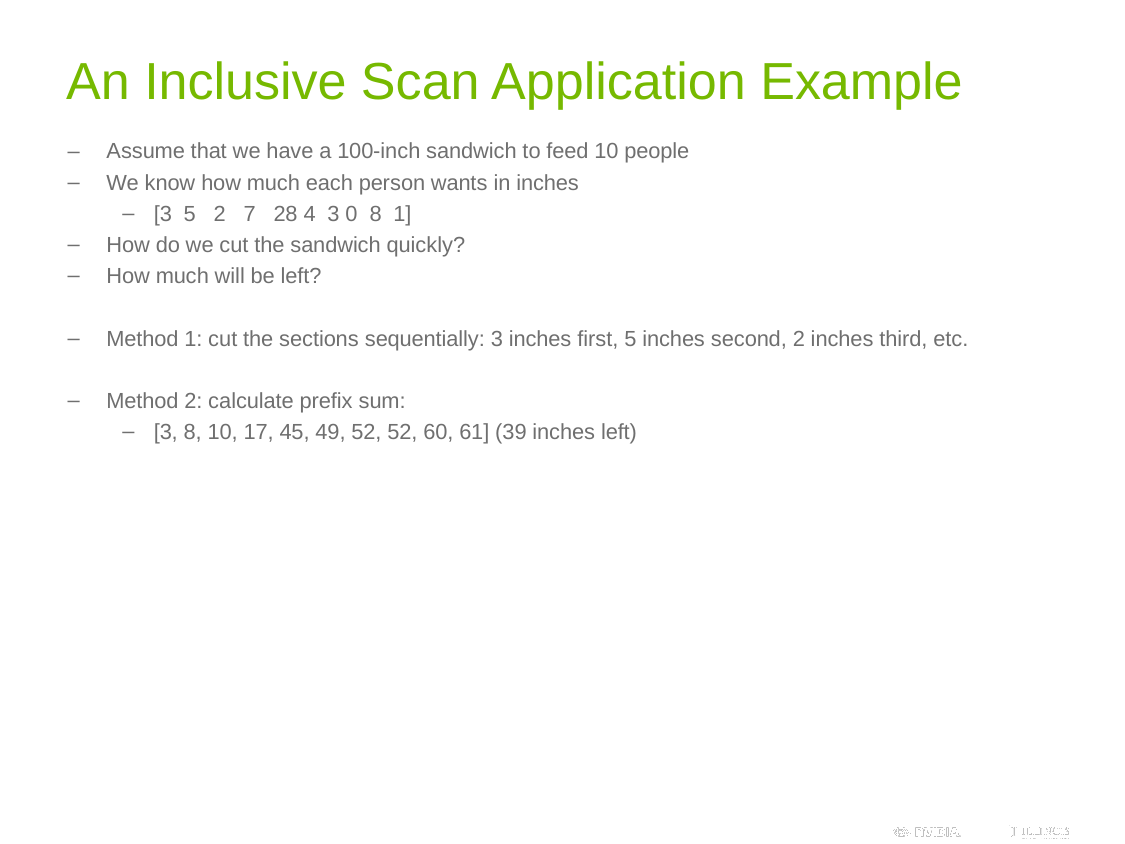

# An Inclusive Scan Application Example
Assume that we have a 100-inch sandwich to feed 10 people
We know how much each person wants in inches
[3  5   2   7   28 4  3 0  8  1]
How do we cut the sandwich quickly?
How much will be left?

Method 1: cut the sections sequentially: 3 inches first, 5 inches second, 2 inches third, etc.

Method 2: calculate prefix sum:
[3, 8, 10, 17, 45, 49, 52, 52, 60, 61] (39 inches left)
88